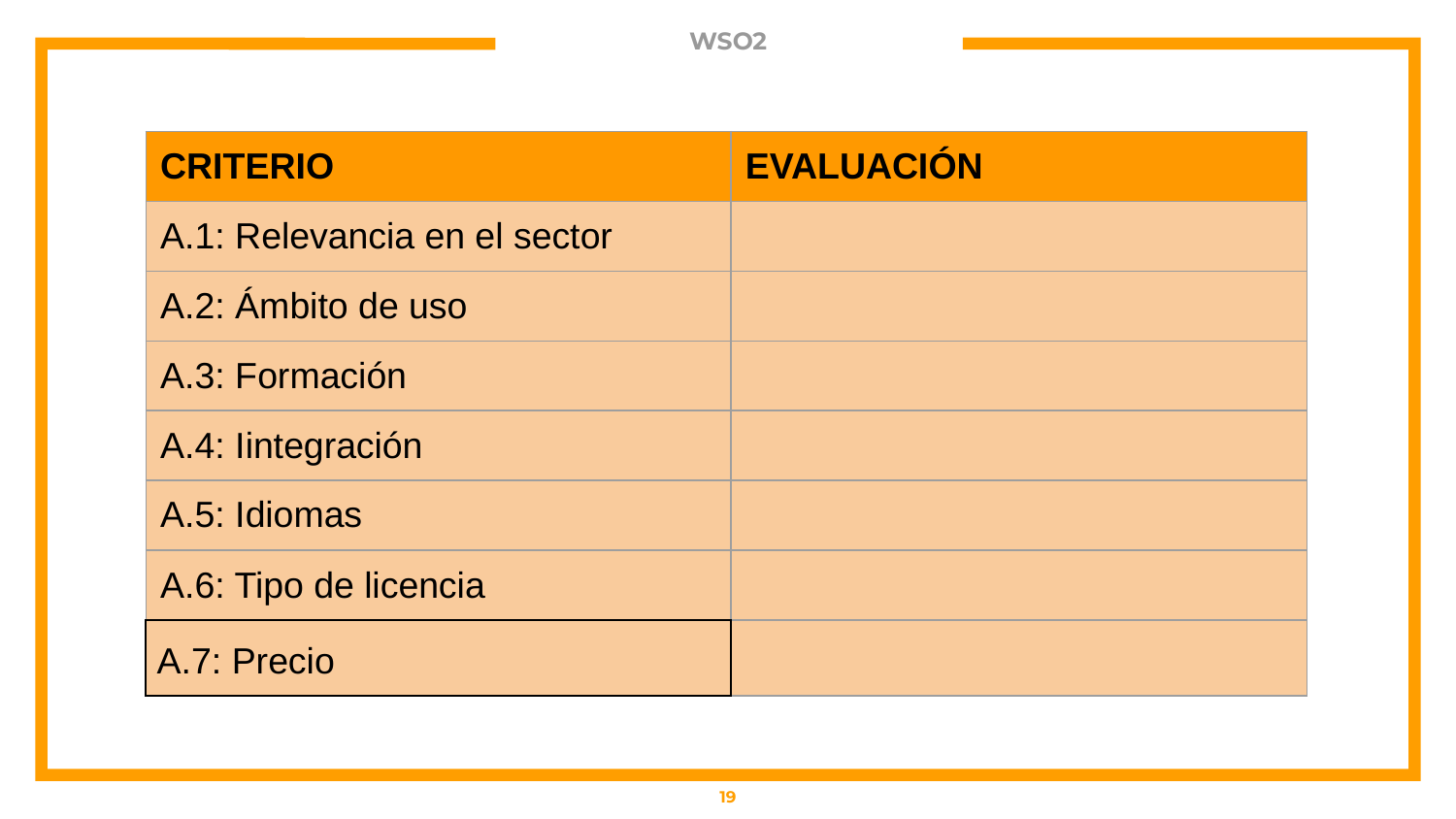

# WSO2

6

| CRITERIO | EVALUACIÓN |
| --- | --- |
| A.1: Relevancia en el sector |  |
| A.2: Ámbito de uso |  |
| A.3: Formación |  |
| A.4: Iintegración |  |
| A.5: Idiomas |  |
| A.6: Tipo de licencia |  |
| A.7: Precio |  |
19